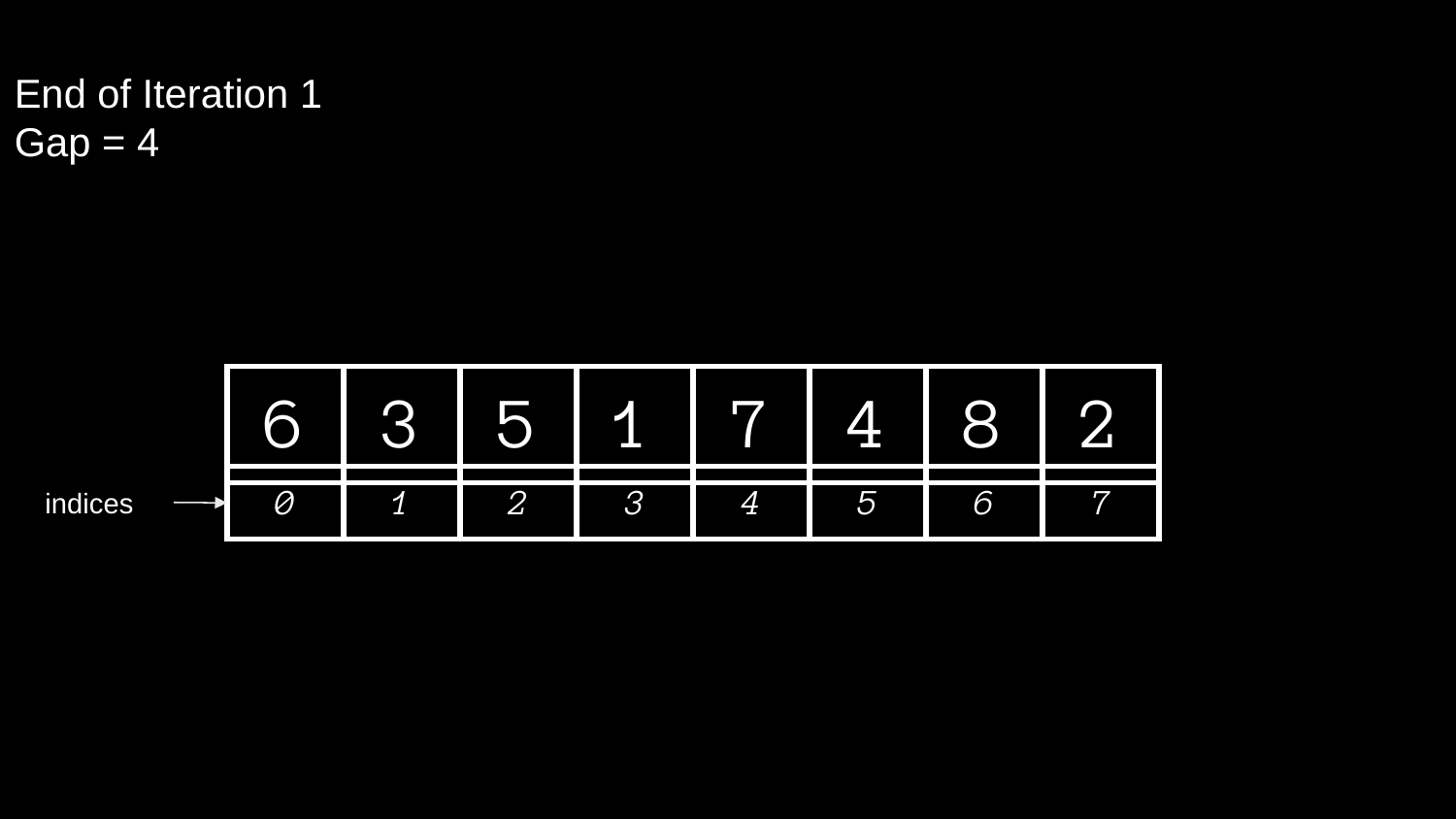

End of Iteration 1
Gap = 4
| 6 | 3 | 5 | 1 | 7 | 4 | 8 | 2 |
| --- | --- | --- | --- | --- | --- | --- | --- |
| 0 | 1 | 2 | 3 | 4 | 5 | 6 | 7 |
| --- | --- | --- | --- | --- | --- | --- | --- |
indices